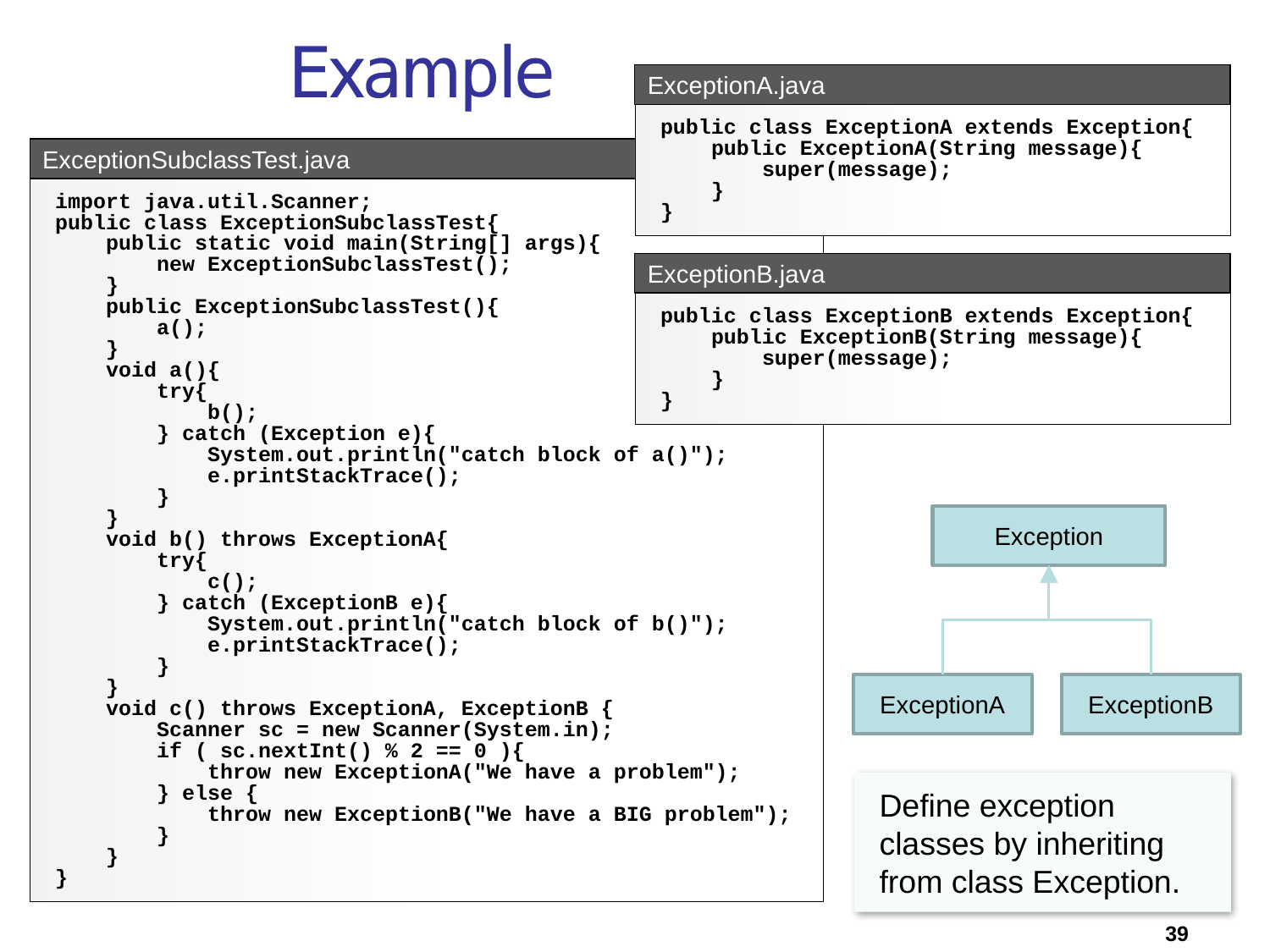

# Example
ExceptionA.java
public class ExceptionA extends Exception{
    public ExceptionA(String message){
        super(message);
    }
}
ExceptionSubclassTest.java
import java.util.Scanner;
public class ExceptionSubclassTest{
    public static void main(String[] args){
        new ExceptionSubclassTest();
    }
    public ExceptionSubclassTest(){
        a();
    }
    void a(){
        try{
            b();
        } catch (Exception e){
            System.out.println("catch block of a()");
            e.printStackTrace();
        }
    }
    void b() throws ExceptionA{
        try{
            c();
        } catch (ExceptionB e){
            System.out.println("catch block of b()");
            e.printStackTrace();
        }
    }
    void c() throws ExceptionA, ExceptionB {
        Scanner sc = new Scanner(System.in);
        if ( sc.nextInt() % 2 == 0 ){
            throw new ExceptionA("We have a problem");
        } else {
            throw new ExceptionB("We have a BIG problem");
        }
    }
}
ExceptionB.java
public class ExceptionB extends Exception{
    public ExceptionB(String message){
        super(message);
    }
}
Exception
ExceptionA
ExceptionB
Define exception classes by inheriting from class Exception.